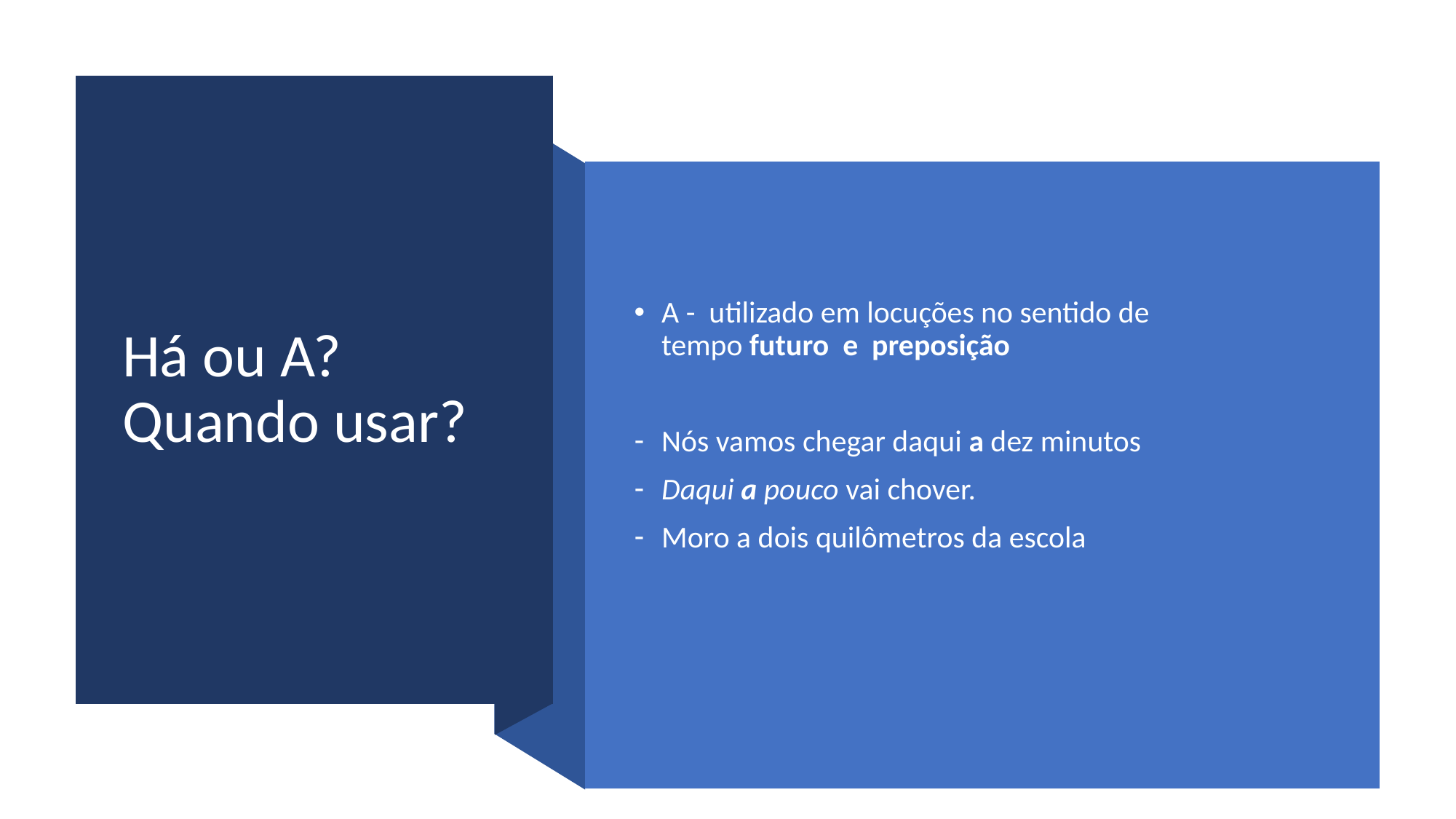

# Há ou A? Quando usar?

A -  utilizado em locuções no sentido de tempo futuro  e  preposição

Nós vamos chegar daqui a dez minutos
Daqui a pouco vai chover.
Moro a dois quilômetros da escola